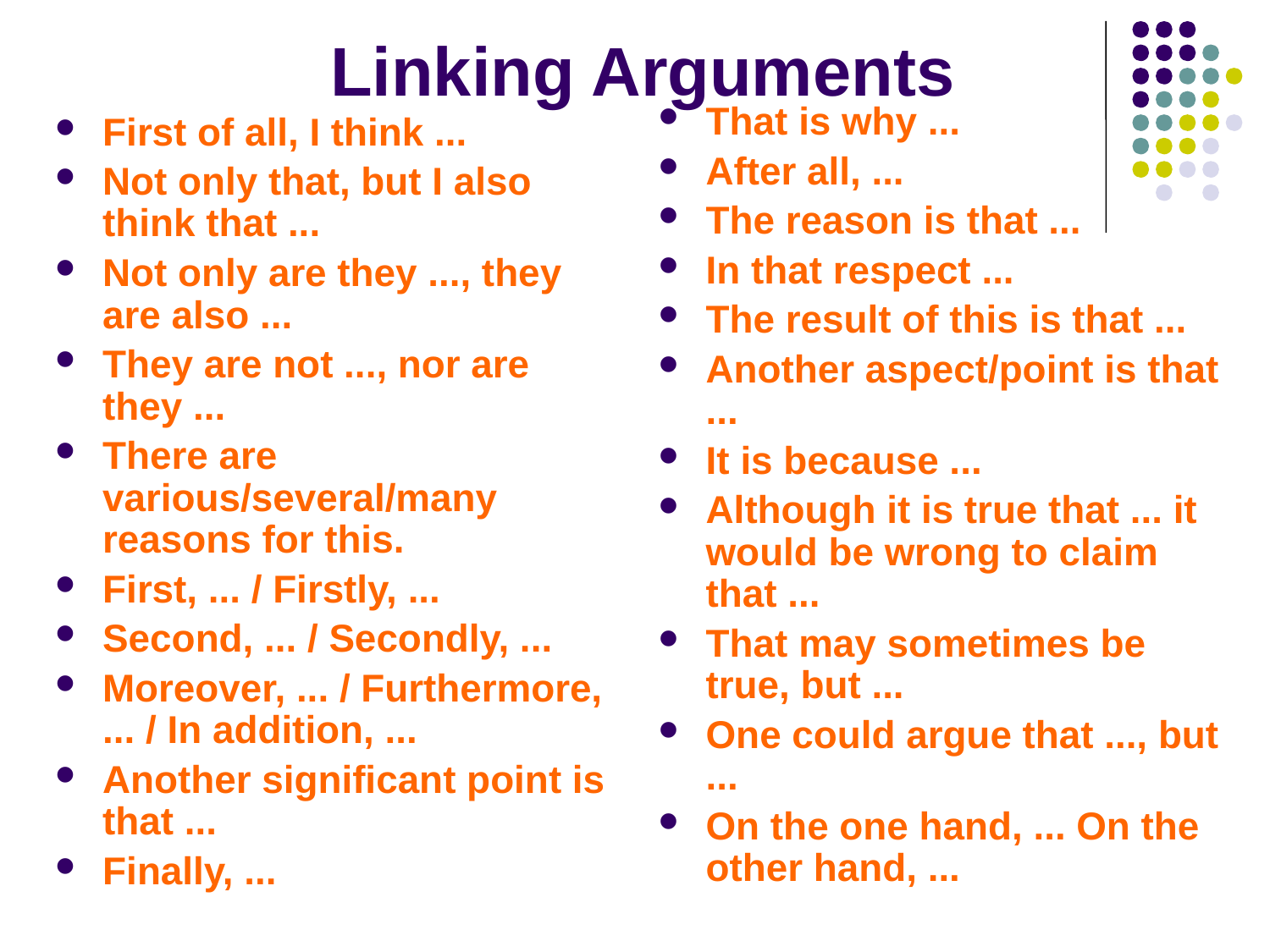

# Linking Arguments
That is why ...
After all, ...
The reason is that ...
In that respect ...
The result of this is that ...
Another aspect/point is that ...
It is because ...
Although it is true that ... it would be wrong to claim that ...
That may sometimes be true, but ...
One could argue that ..., but ...
On the one hand, ... On the other hand, ...

First of all, I think ...
Not only that, but I also think that ...
Not only are they ..., they are also ...
They are not ..., nor are they ...
There are various/several/many reasons for this.
First, ... / Firstly, ...
Second, ... / Secondly, ...
Moreover, ... / Furthermore, ... / In addition, ...
Another significant point is that ...
Finally, ...